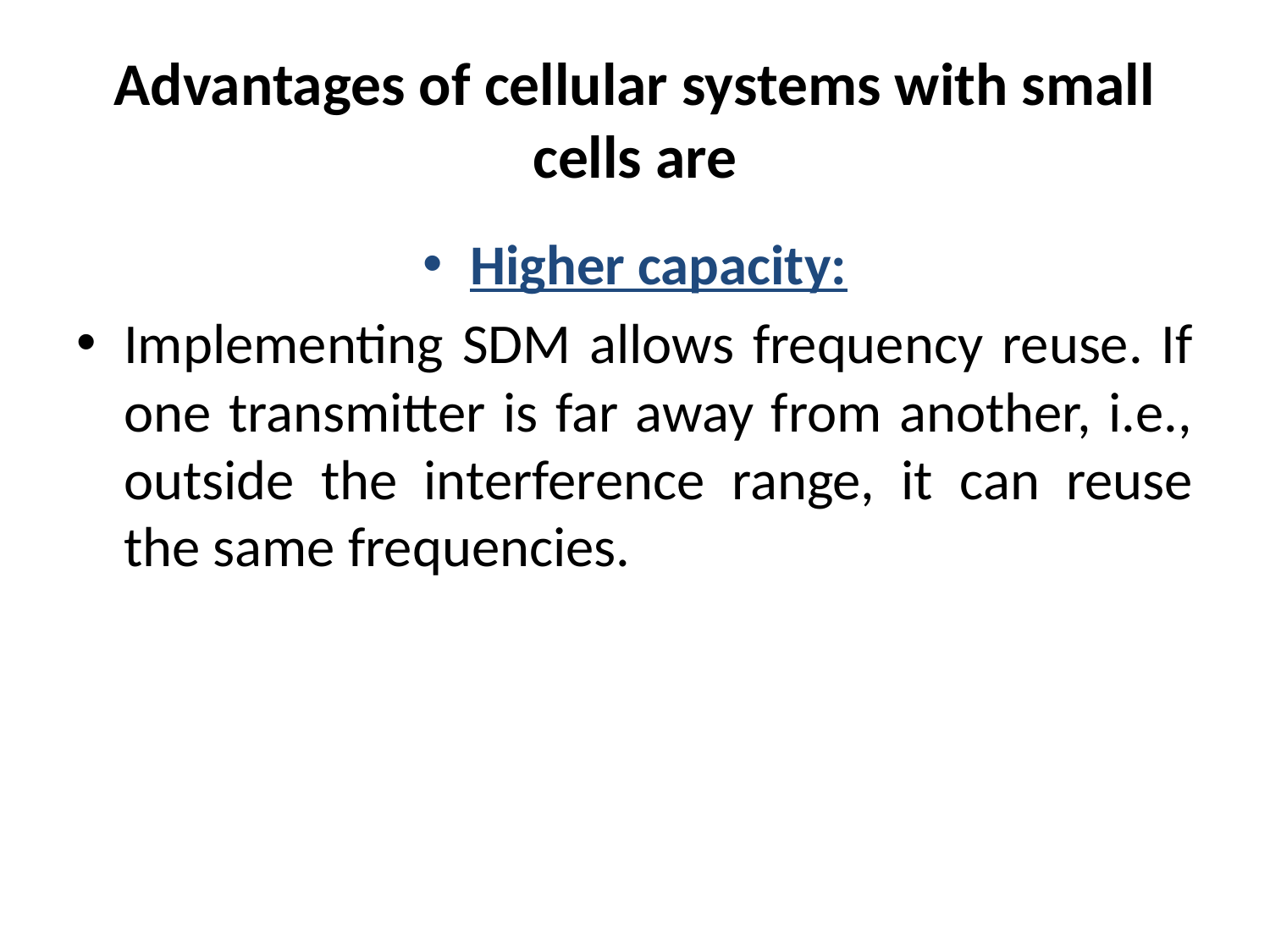

# Advantages of cellular systems with small cells are
Higher capacity:
Implementing SDM allows frequency reuse. If one transmitter is far away from another, i.e., outside the interference range, it can reuse the same frequencies.